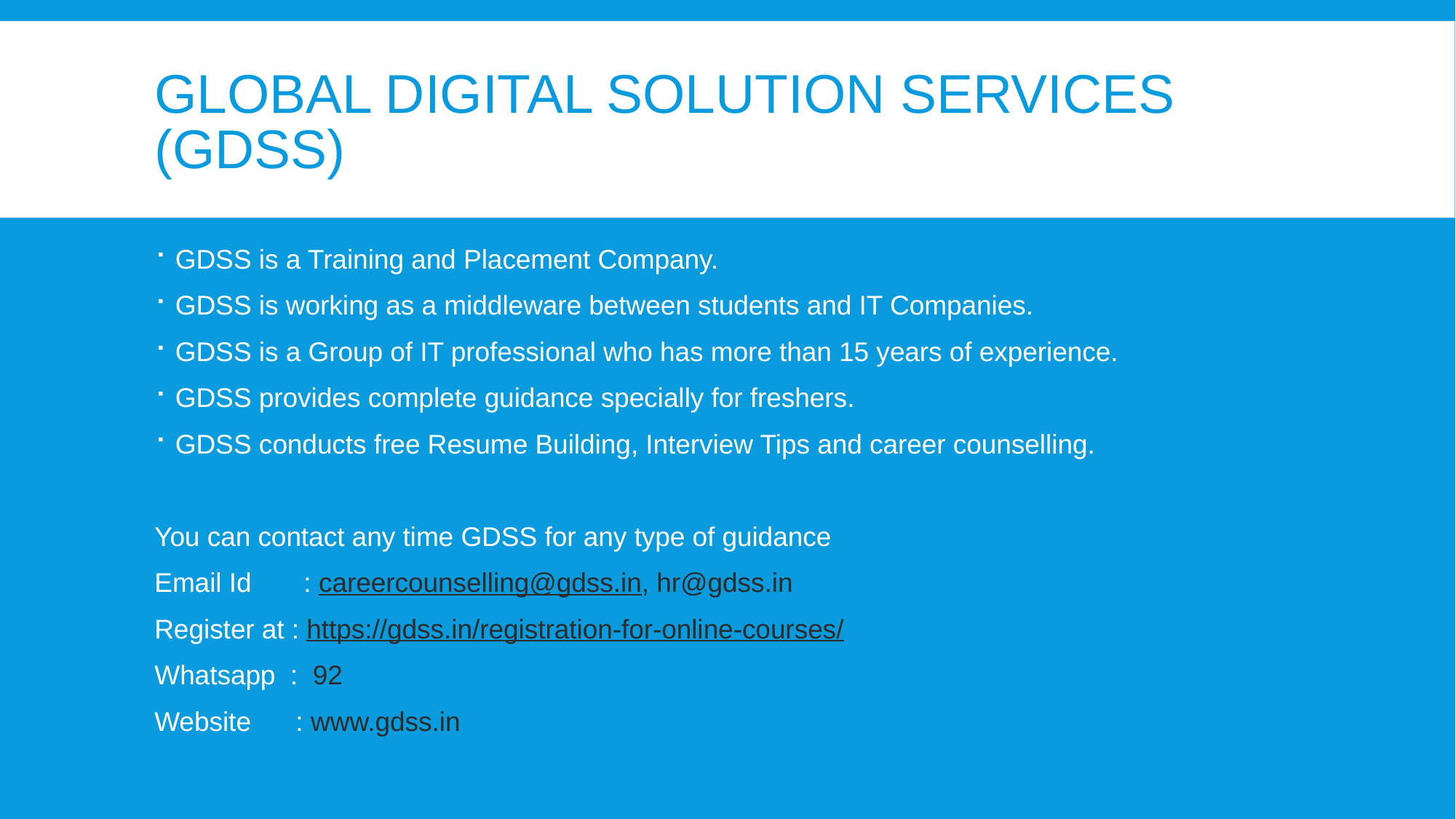

# Global digital solution services (gdss)
GDSS is a Training and Placement Company.
GDSS is working as a middleware between students and IT Companies.
GDSS is a Group of IT professional who has more than 15 years of experience.
GDSS provides complete guidance specially for freshers.
GDSS conducts free Resume Building, Interview Tips and career counselling.

You can contact any time GDSS for any type of guidance
Email Id       : careercounselling@gdss.in, hr@gdss.in
Register at : https://gdss.in/registration-for-online-courses/
Whatsapp  :  92
Website      : www.gdss.in